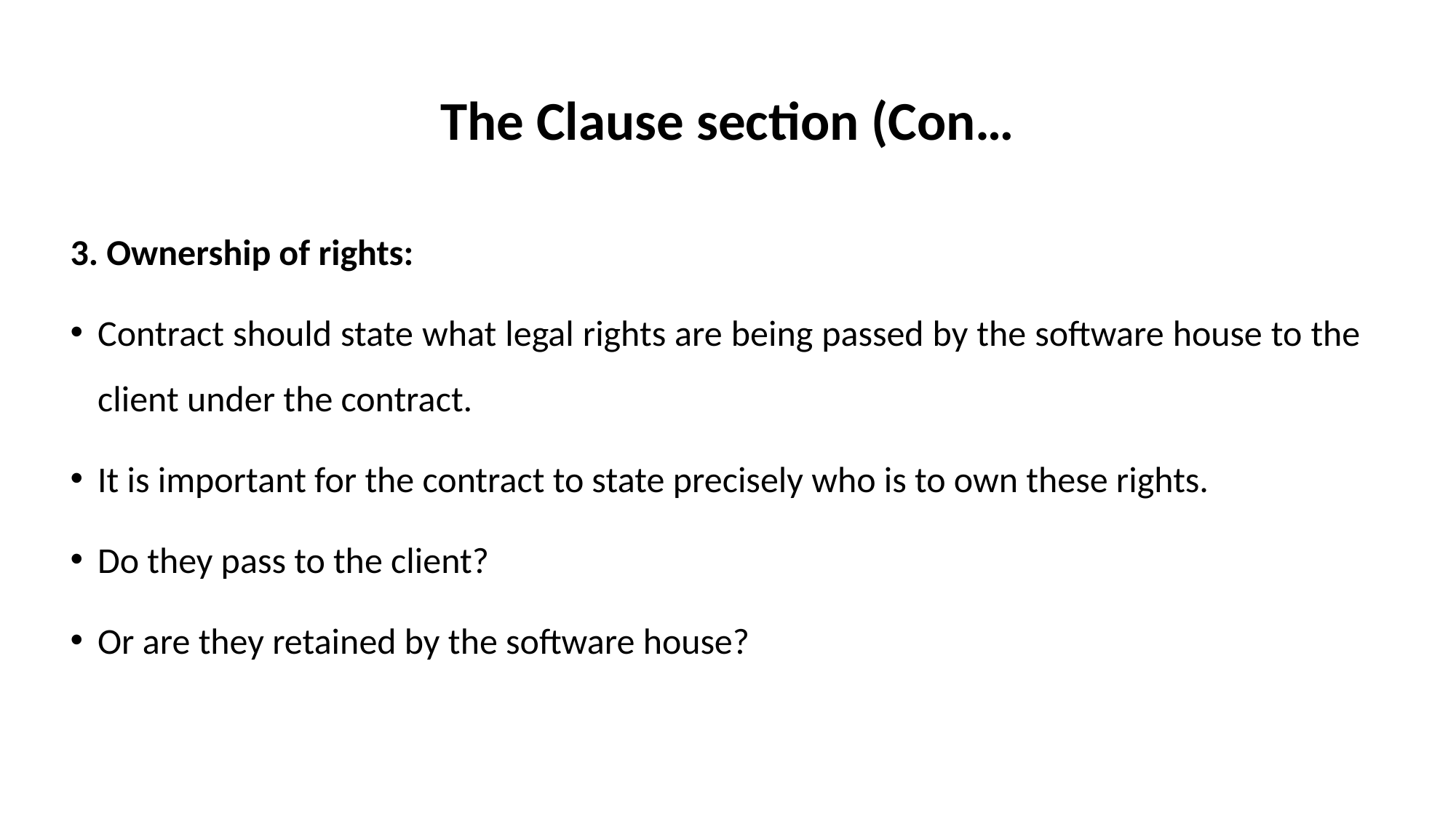

# The Clause section (Con…
3. Ownership of rights:
Contract should state what legal rights are being passed by the software house to the client under the contract.
It is important for the contract to state precisely who is to own these rights.
Do they pass to the client?
Or are they retained by the software house?